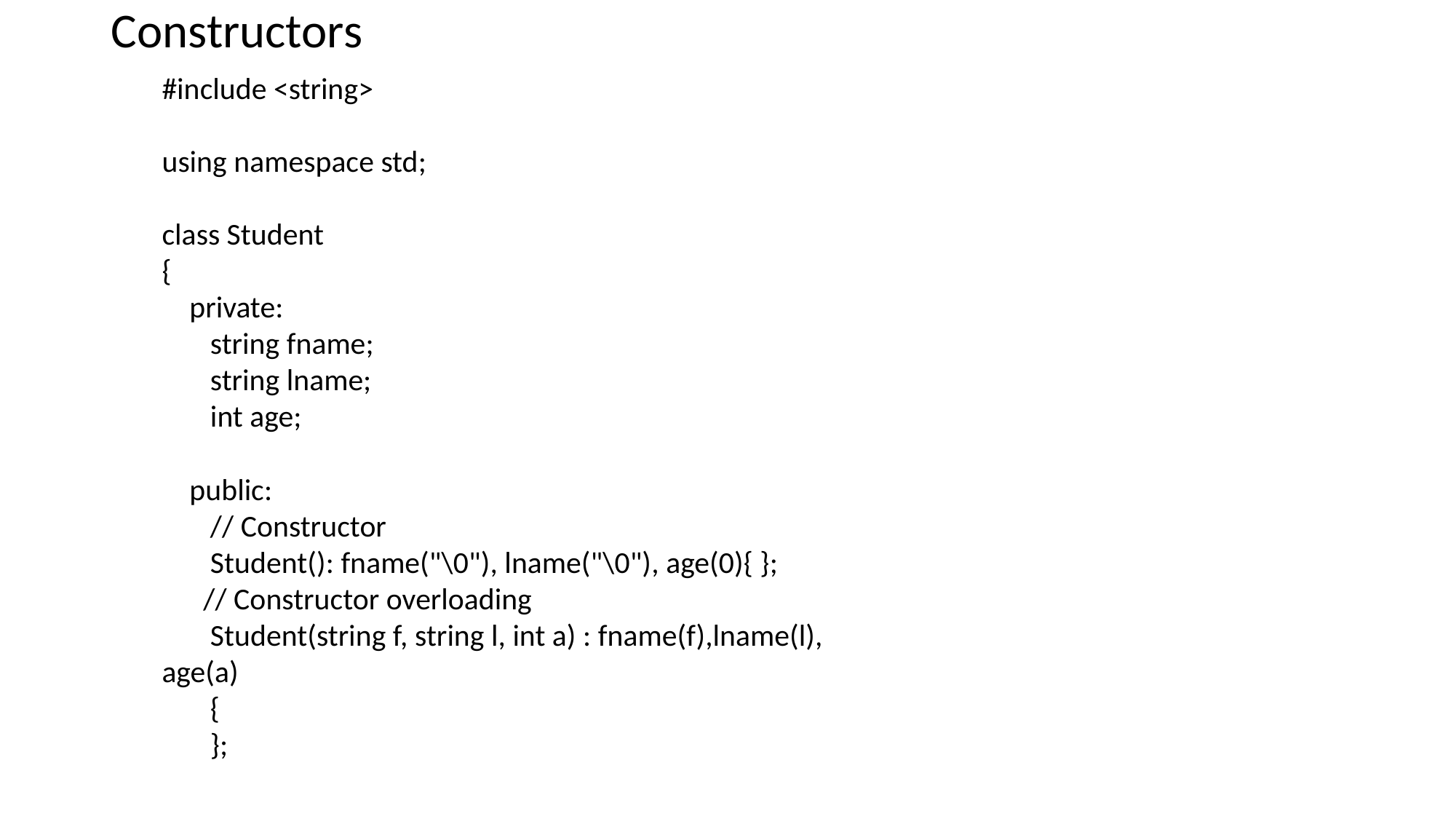

# Constructors
#include <string>

using namespace std;

class Student
{
    private:
       string fname;
       string lname;
       int age;

    public:
       // Constructor
       Student(): fname("\0"), lname("\0"), age(0){ };
      // Constructor overloading
       Student(string f, string l, int a) : fname(f),lname(l), age(a)
       {
       };